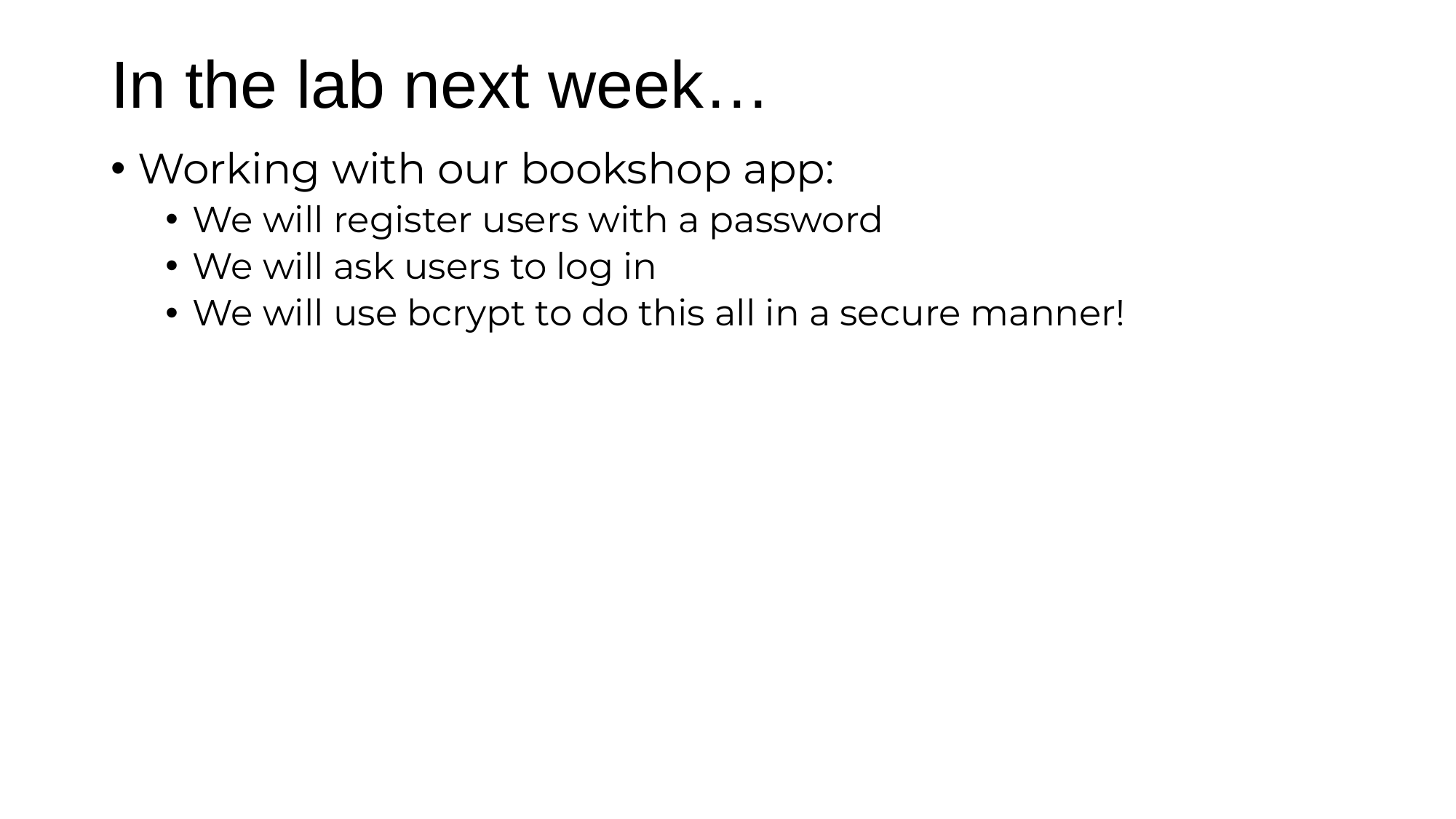

# In the lab next week…
Working with our bookshop app:
We will register users with a password
We will ask users to log in
We will use bcrypt to do this all in a secure manner!